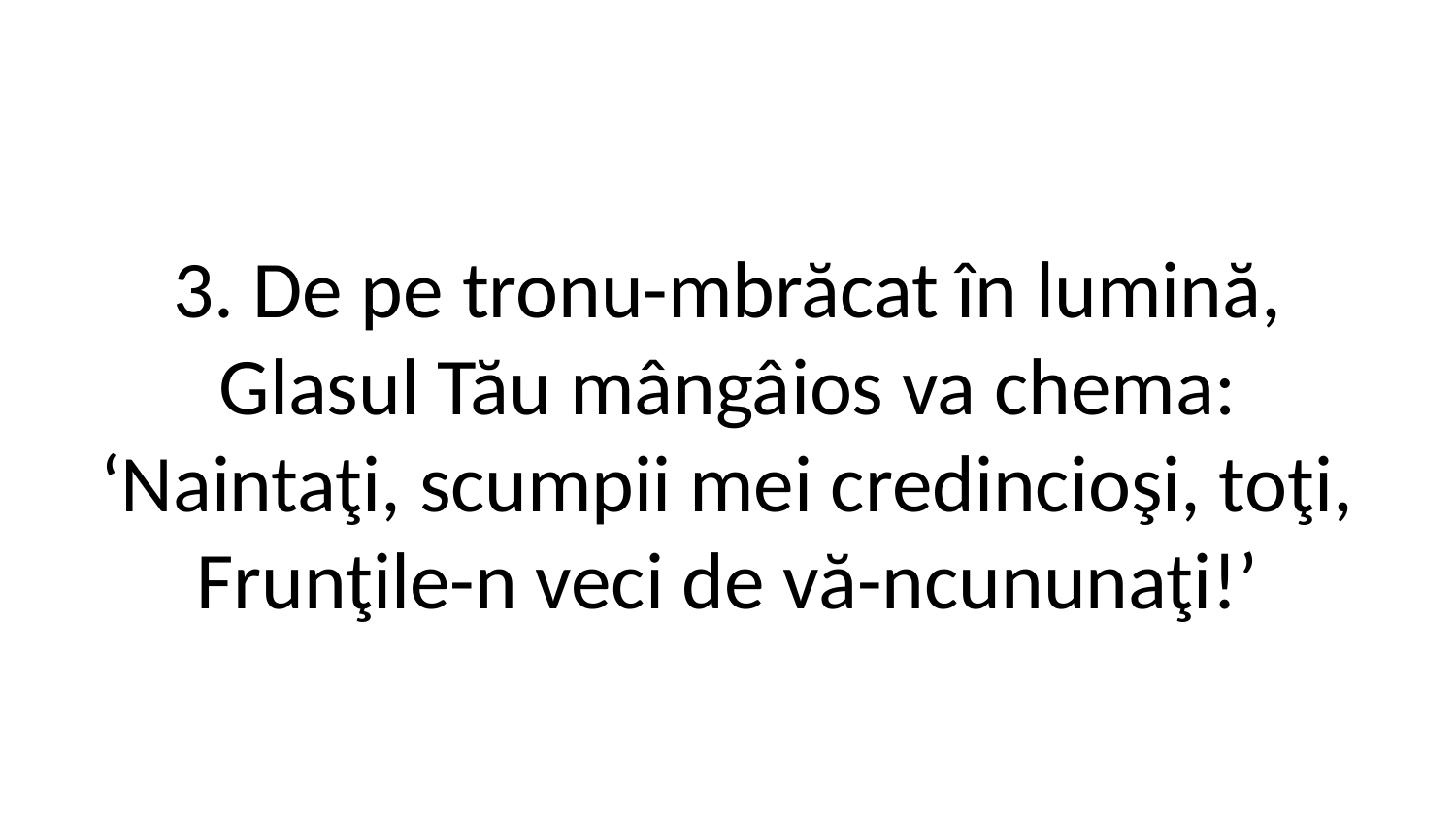

3. De pe tronu-mbrăcat în lumină,
Glasul Tău mângâios va chema:
‘Naintaţi, scumpii mei credincioşi, toţi,
Frunţile-n veci de vă-ncununaţi!’